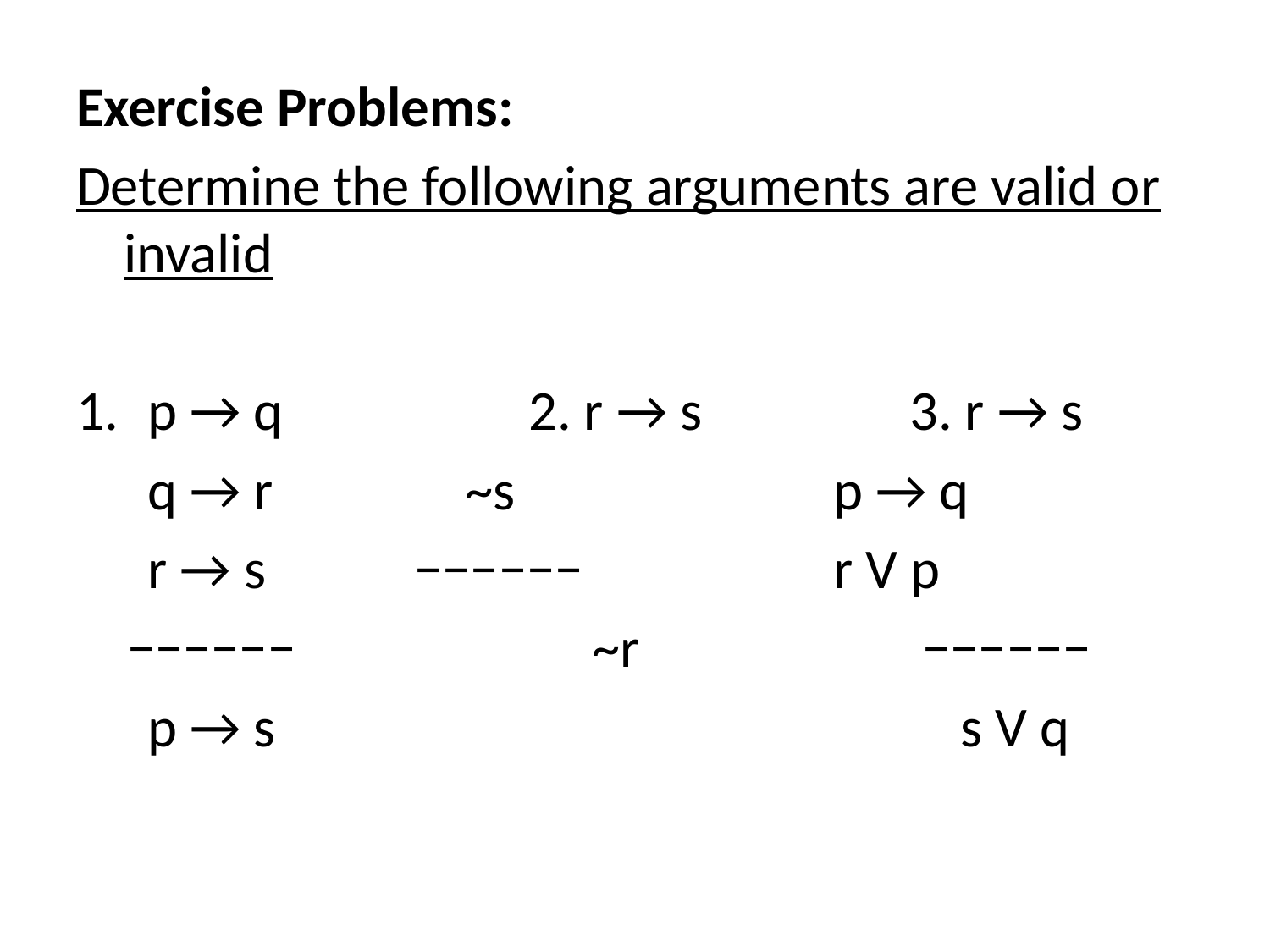

Exercise Problems:
Determine the following arguments are valid or invalid

p → q		2. r → s		3. r → s
	q → r		     ~s			    p → q
	r → s		 −−−−−−		    r V p
    −−−−−−		     ~r			 −−−−−−
	p → s					    s V q